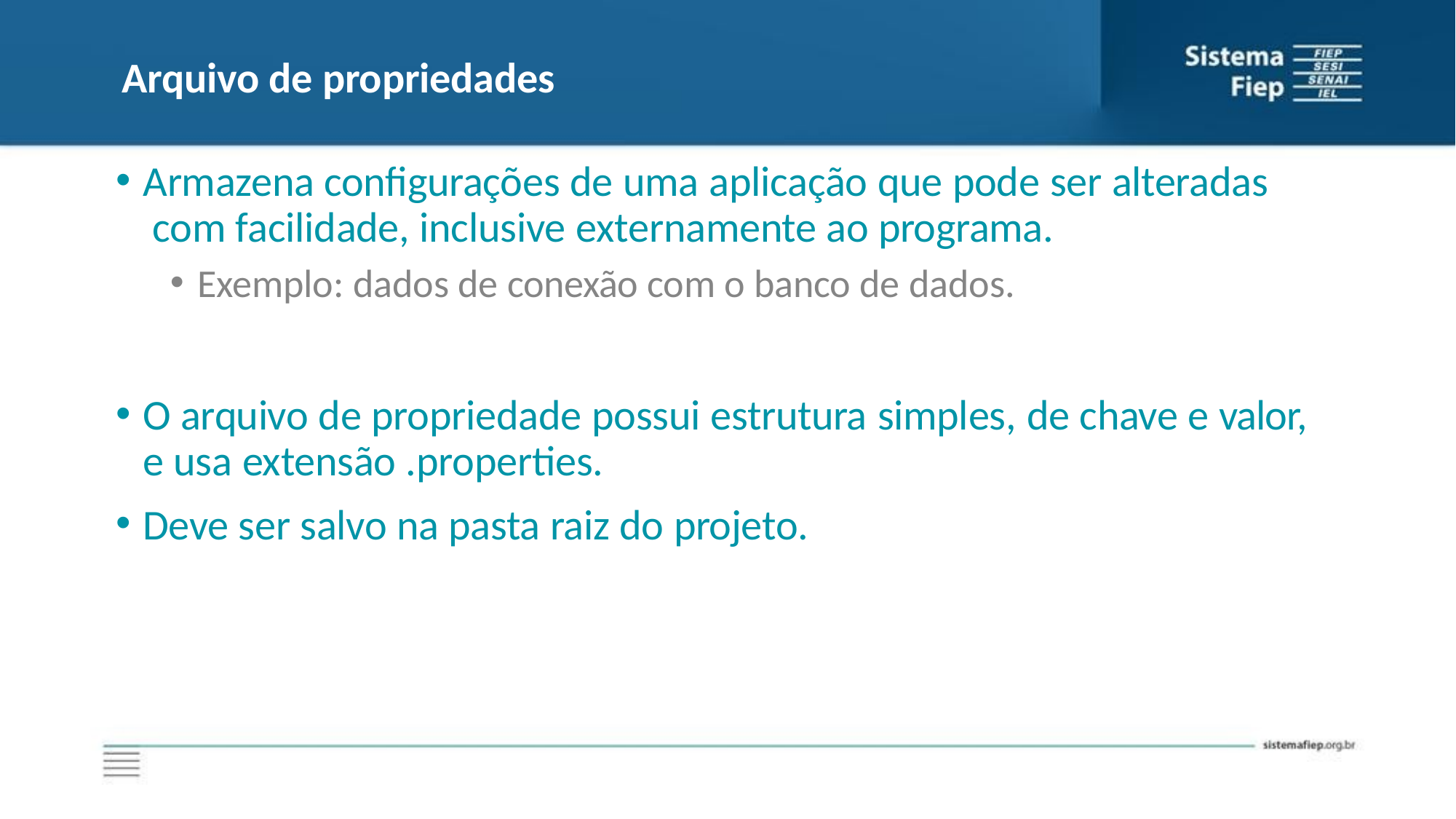

# Arquivo de propriedades
Armazena configurações de uma aplicação que pode ser alteradas  com facilidade, inclusive externamente ao programa.
Exemplo: dados de conexão com o banco de dados.

O arquivo de propriedade possui estrutura simples, de chave e valor,  e usa extensão .properties.
Deve ser salvo na pasta raiz do projeto.